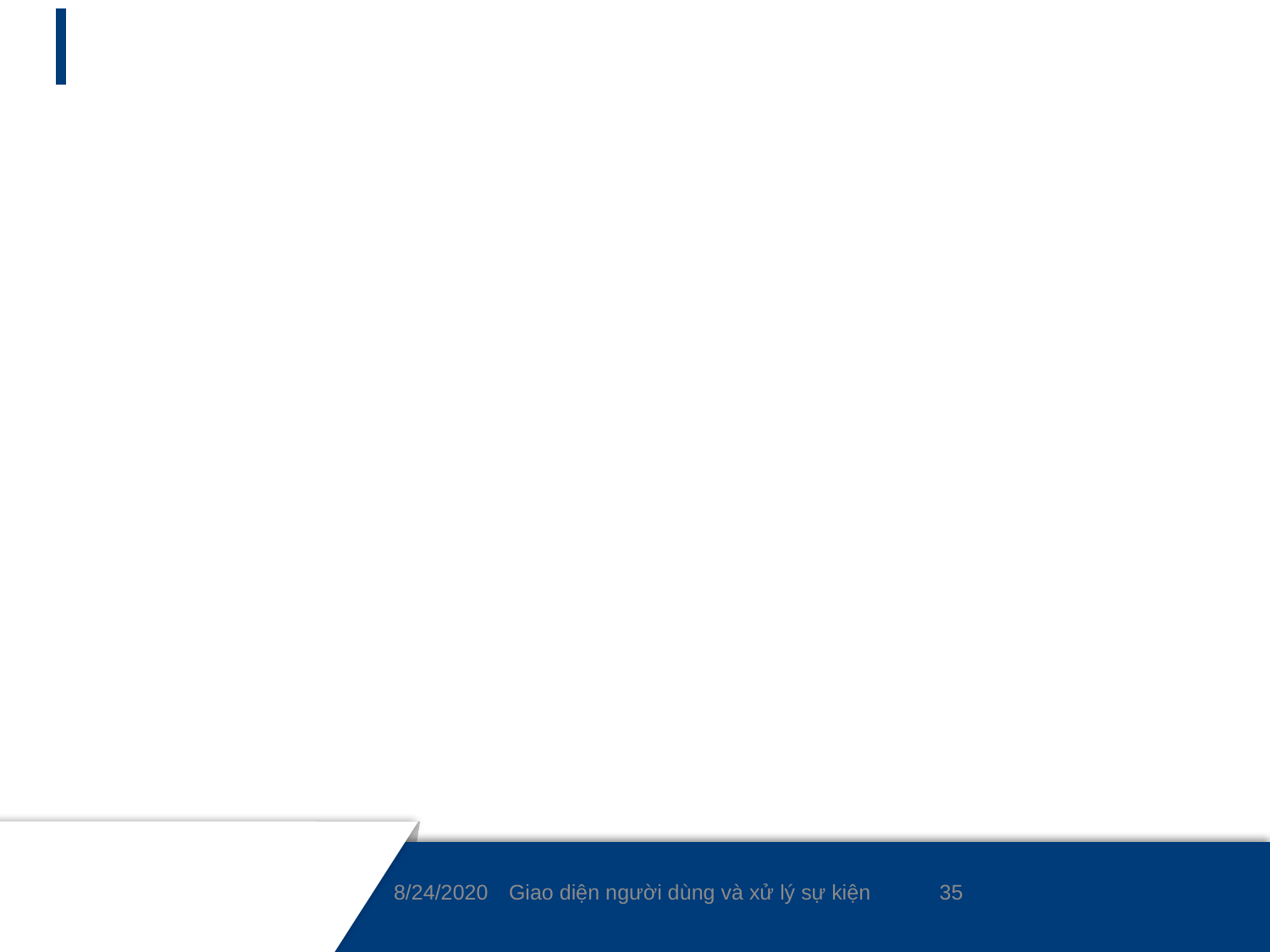

#

35
8/24/2020
Giao diện người dùng và xử lý sự kiện